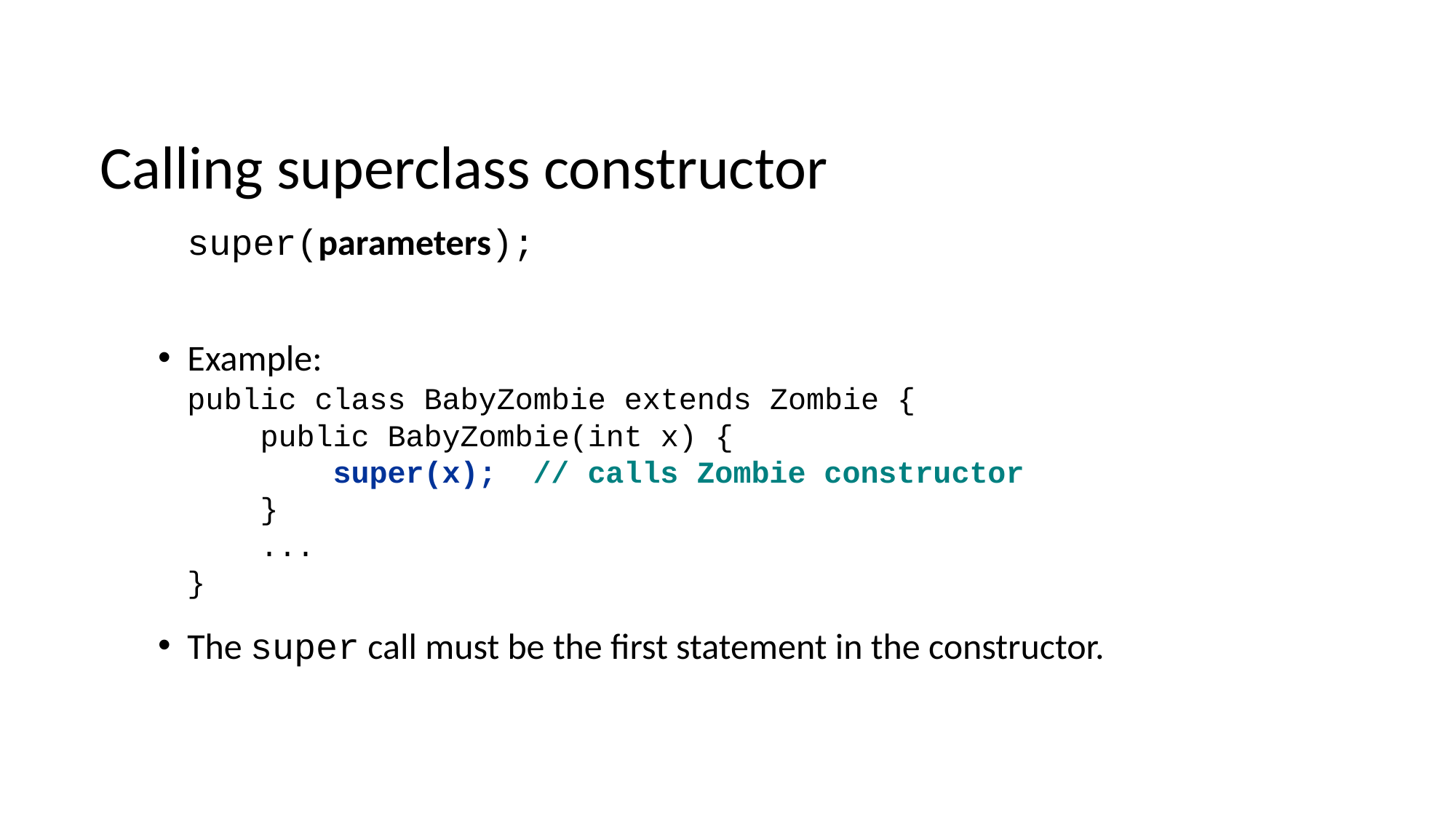

Calling superclass constructor
	super(parameters);

Example:
	public class BabyZombie extends Zombie {
	    public BabyZombie(int x) {
	        super(x);  // calls Zombie constructor
	    }
	    ...
	}

The super call must be the first statement in the constructor.